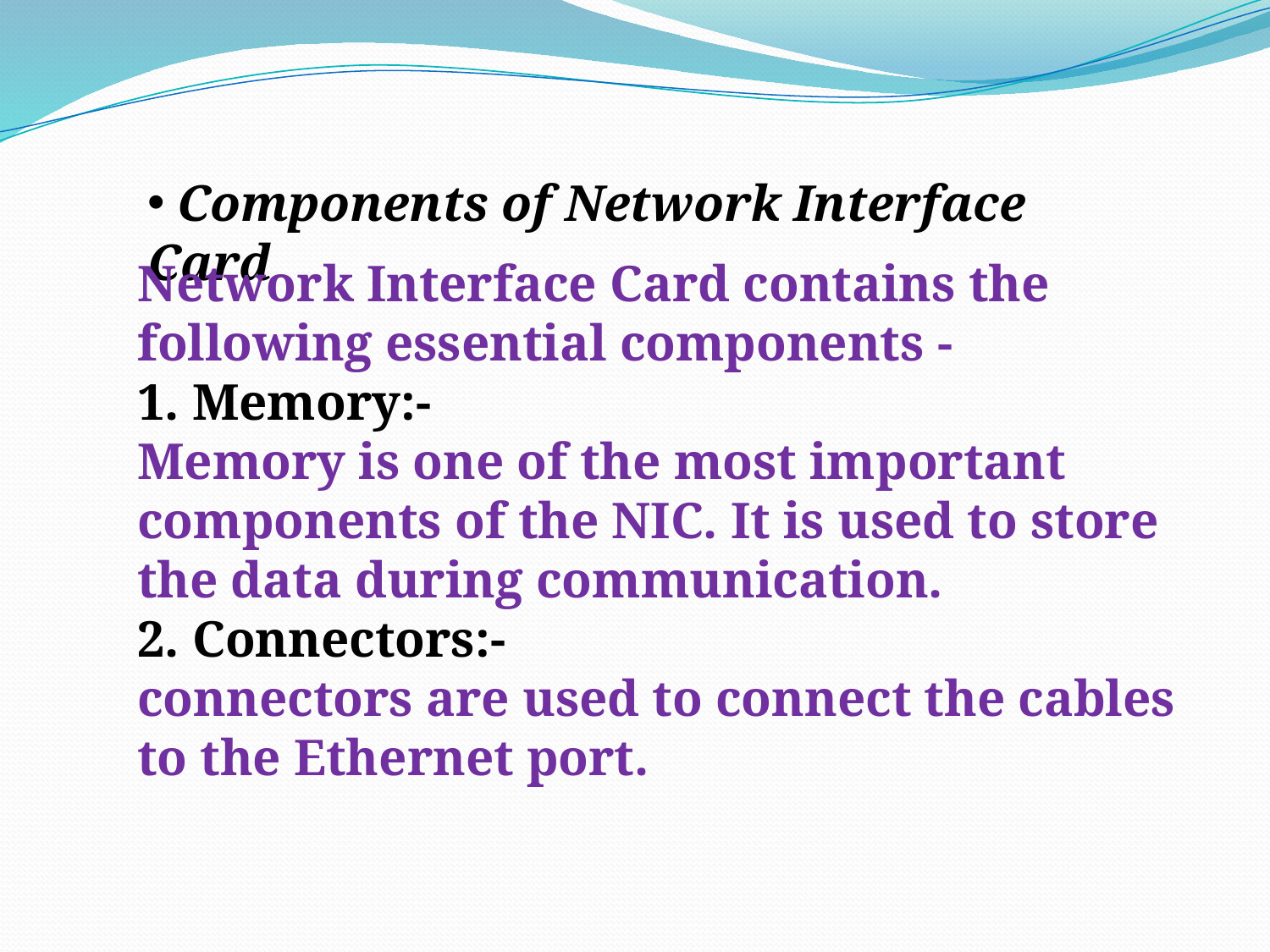

Components of Network Interface Card

Network Interface Card contains the following essential components -
1. Memory:-
Memory is one of the most important components of the NIC. It is used to store the data during communication.
2. Connectors:-
connectors are used to connect the cables to the Ethernet port.